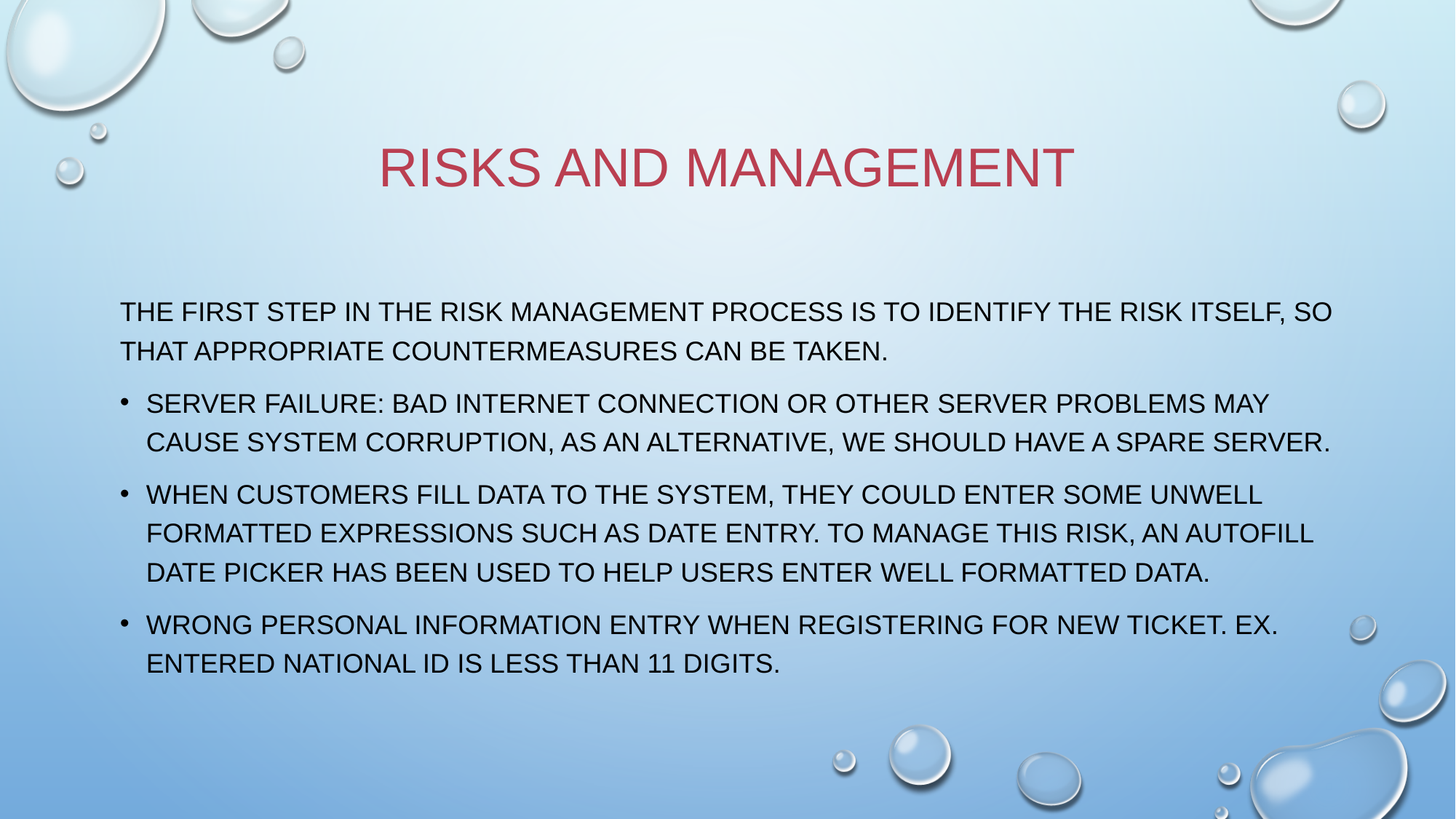

# Risks and management
The first step in the risk management process is to identify the risk itself, so that appropriate countermeasures can be taken.
Server failure: bad internet connection or other server problems may cause system corruption, as an alternative, we should have a spare server.
When customers fill data to the system, they could enter some unwell formatted expressions such as date entry. To manage this risk, an autofill date picker has been used to help users enter well formatted data.
Wrong personal information entry when registering for new ticket. Ex. entered national ID is less than 11 digits.